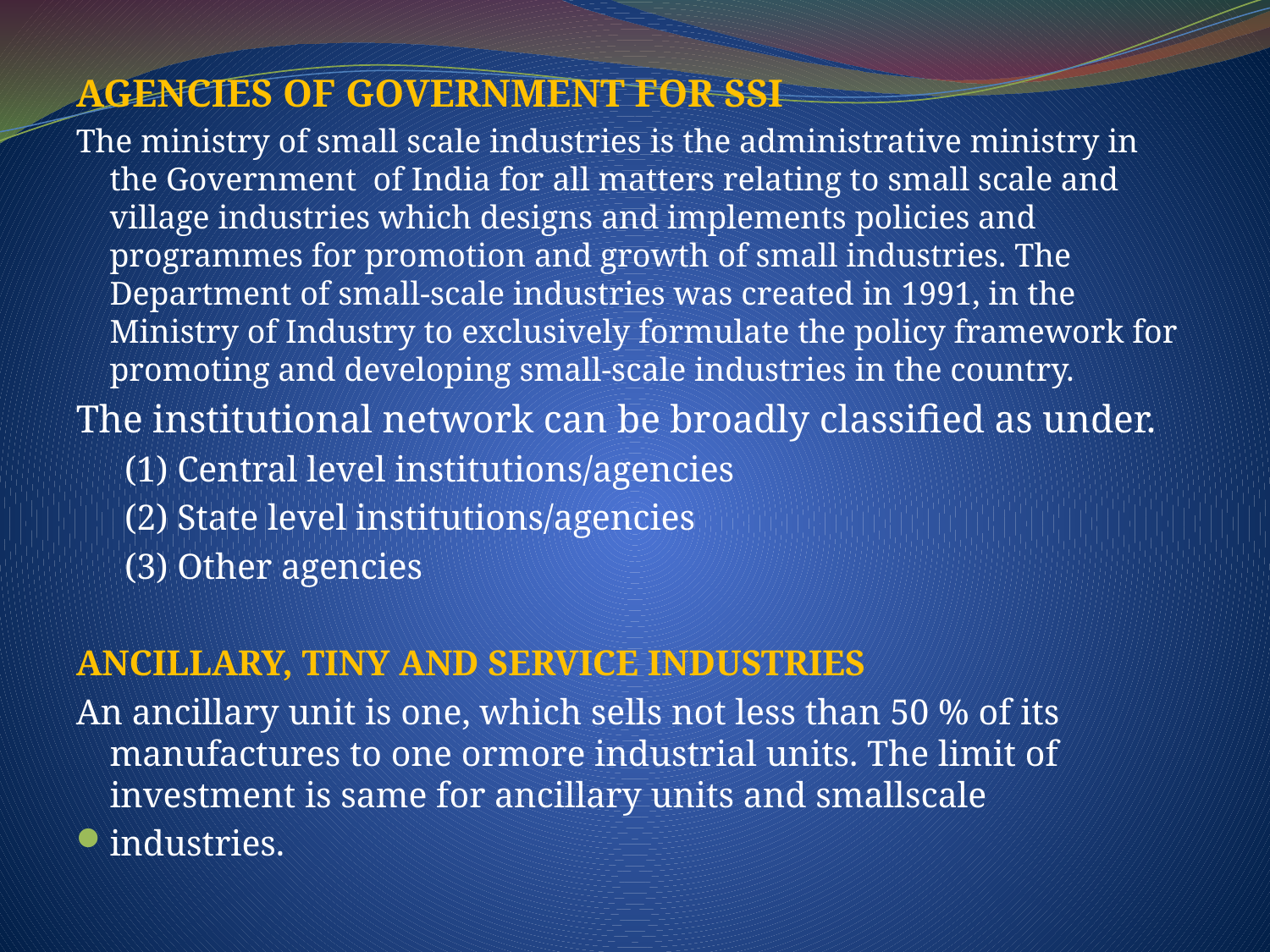

AGENCIES OF GOVERNMENT FOR SSI
The ministry of small scale industries is the administrative ministry in the Government  of India for all matters relating to small scale and village industries which designs and implements policies and programmes for promotion and growth of small industries. The Department of small-scale industries was created in 1991, in the Ministry of Industry to exclusively formulate the policy framework for promoting and developing small-scale industries in the country.
The institutional network can be broadly classified as under.
(1) Central level institutions/agencies
(2) State level institutions/agencies
(3) Other agencies

ANCILLARY, TINY AND SERVICE INDUSTRIES
An ancillary unit is one, which sells not less than 50 % of its manufactures to one ormore industrial units. The limit of investment is same for ancillary units and smallscale
industries.